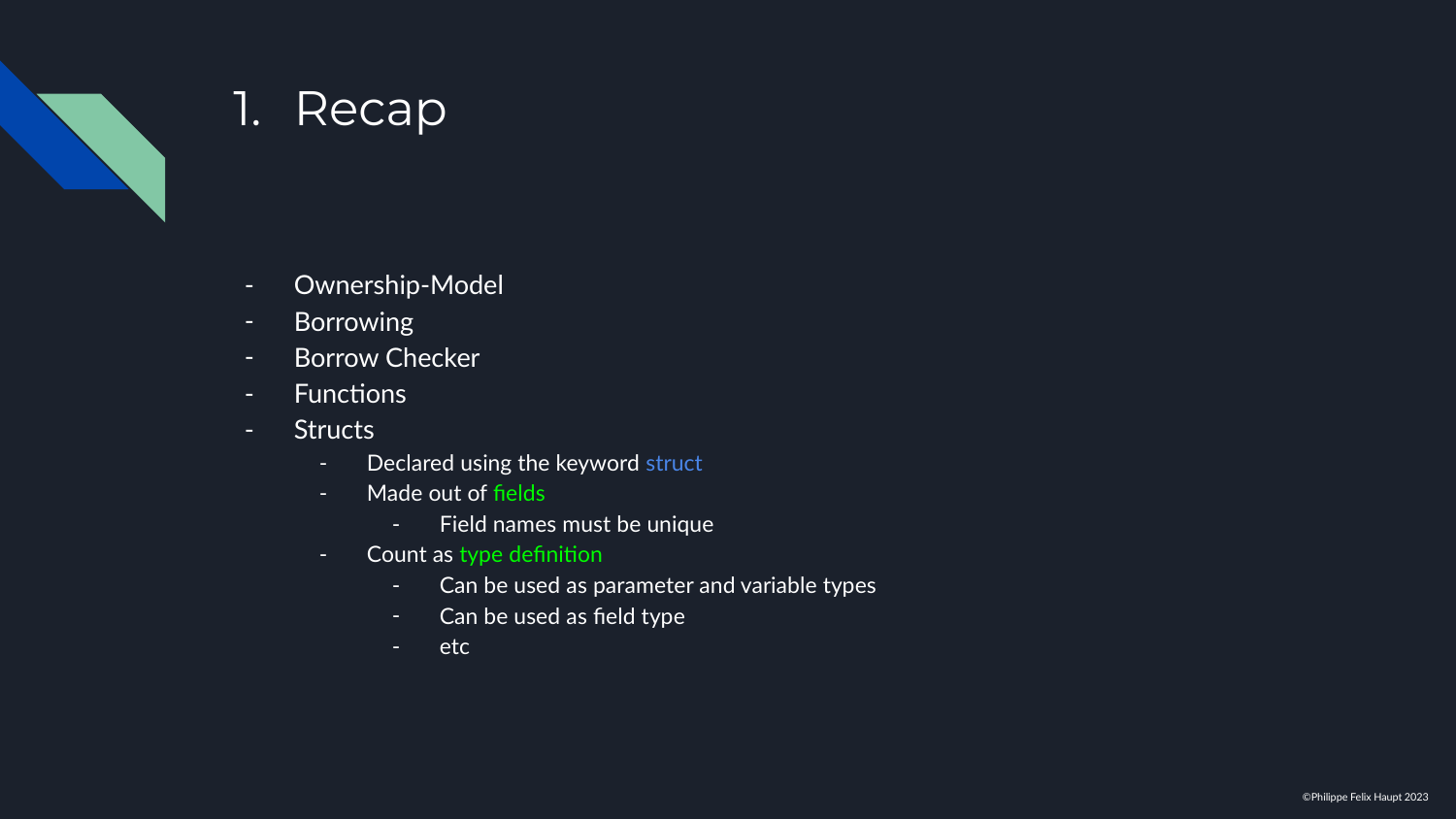

# Recap
Ownership-Model
Borrowing
Borrow Checker
Functions
Structs
Declared using the keyword struct
Made out of fields
Field names must be unique
Count as type definition
Can be used as parameter and variable types
Can be used as field type
etc
©Philippe Felix Haupt 2023